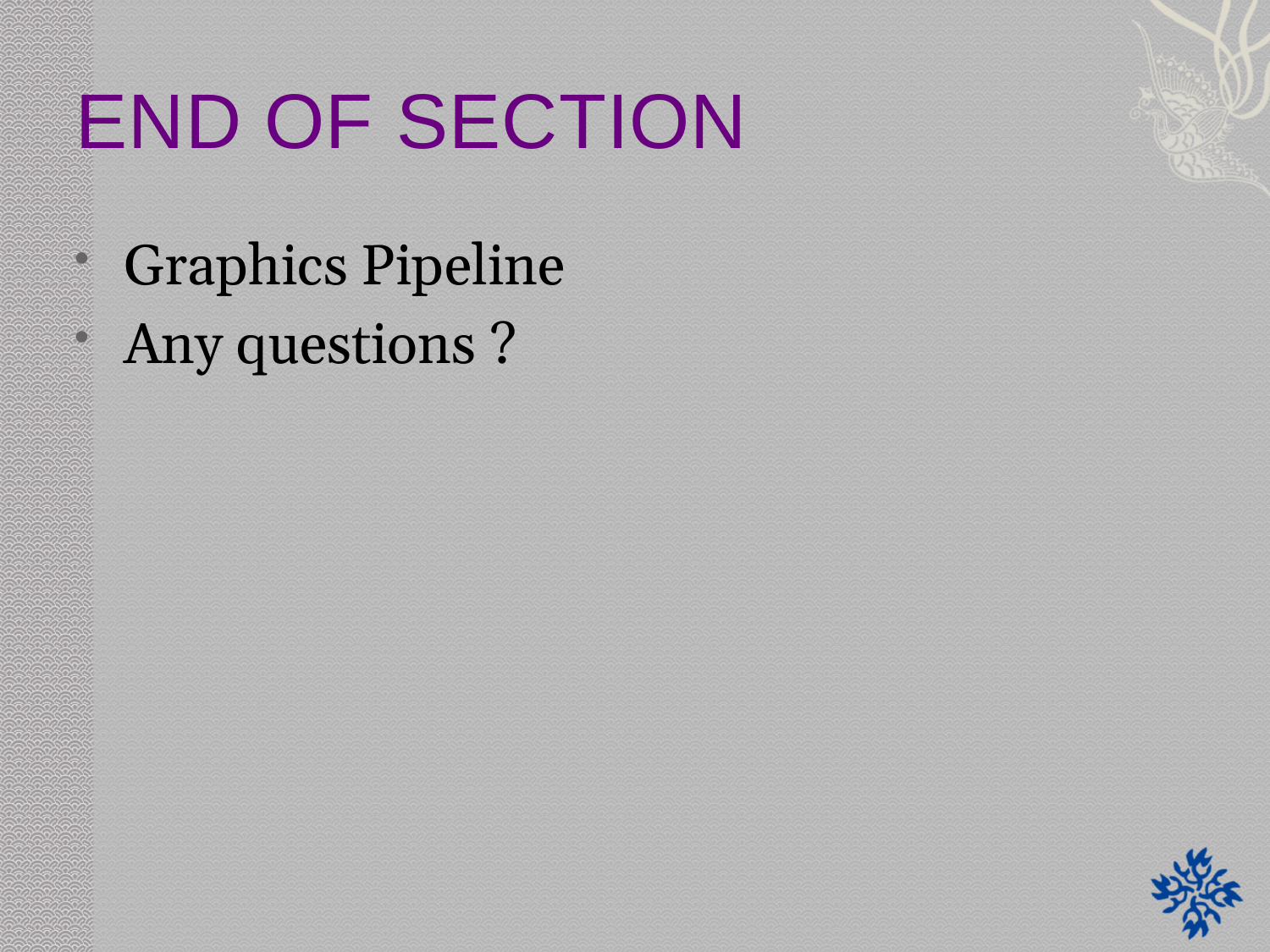

# END OF SECTION
Graphics Pipeline
Any questions ?